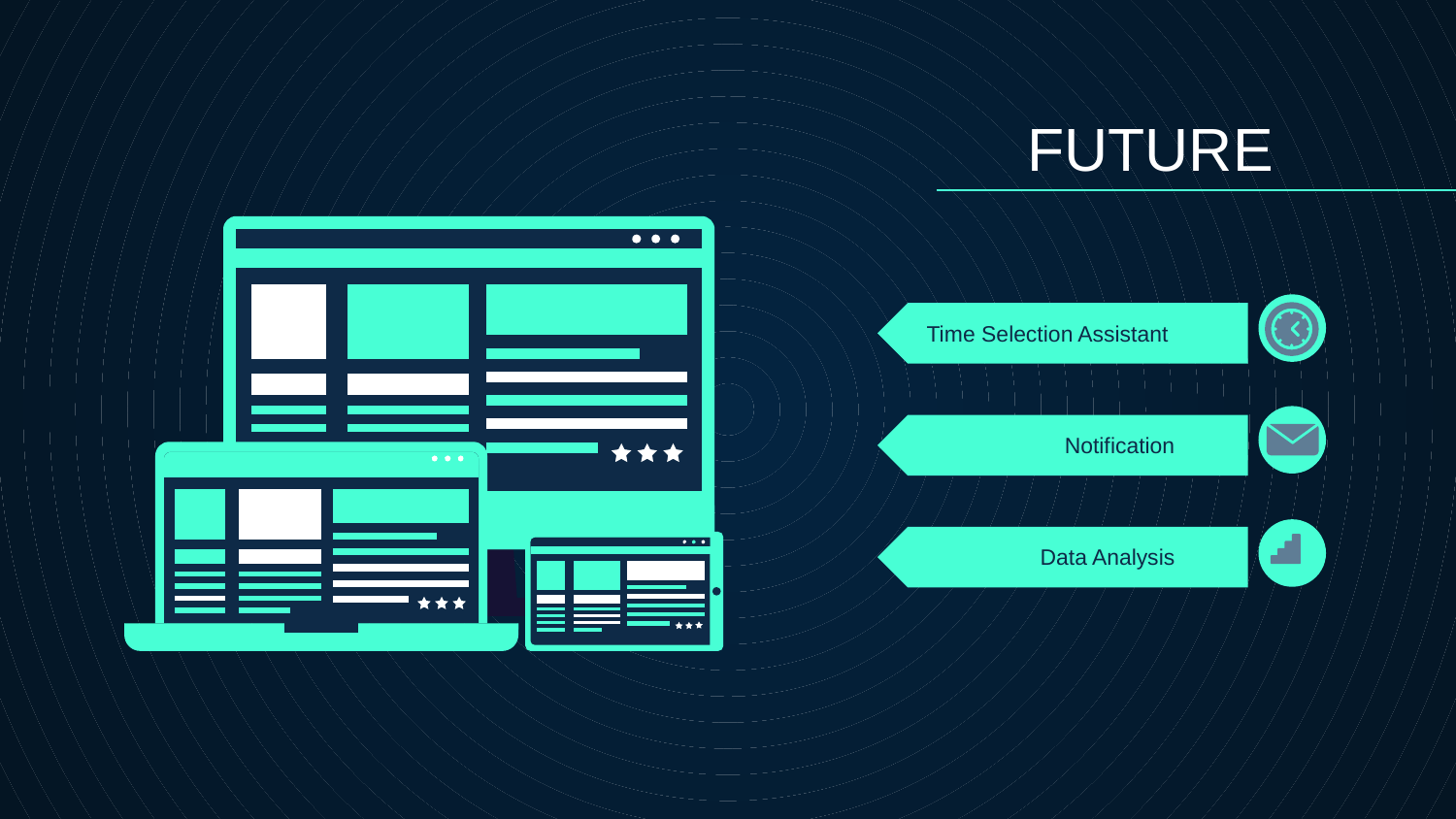

FUTURE

# Time Selection Assistant

Notification

Data Analysis